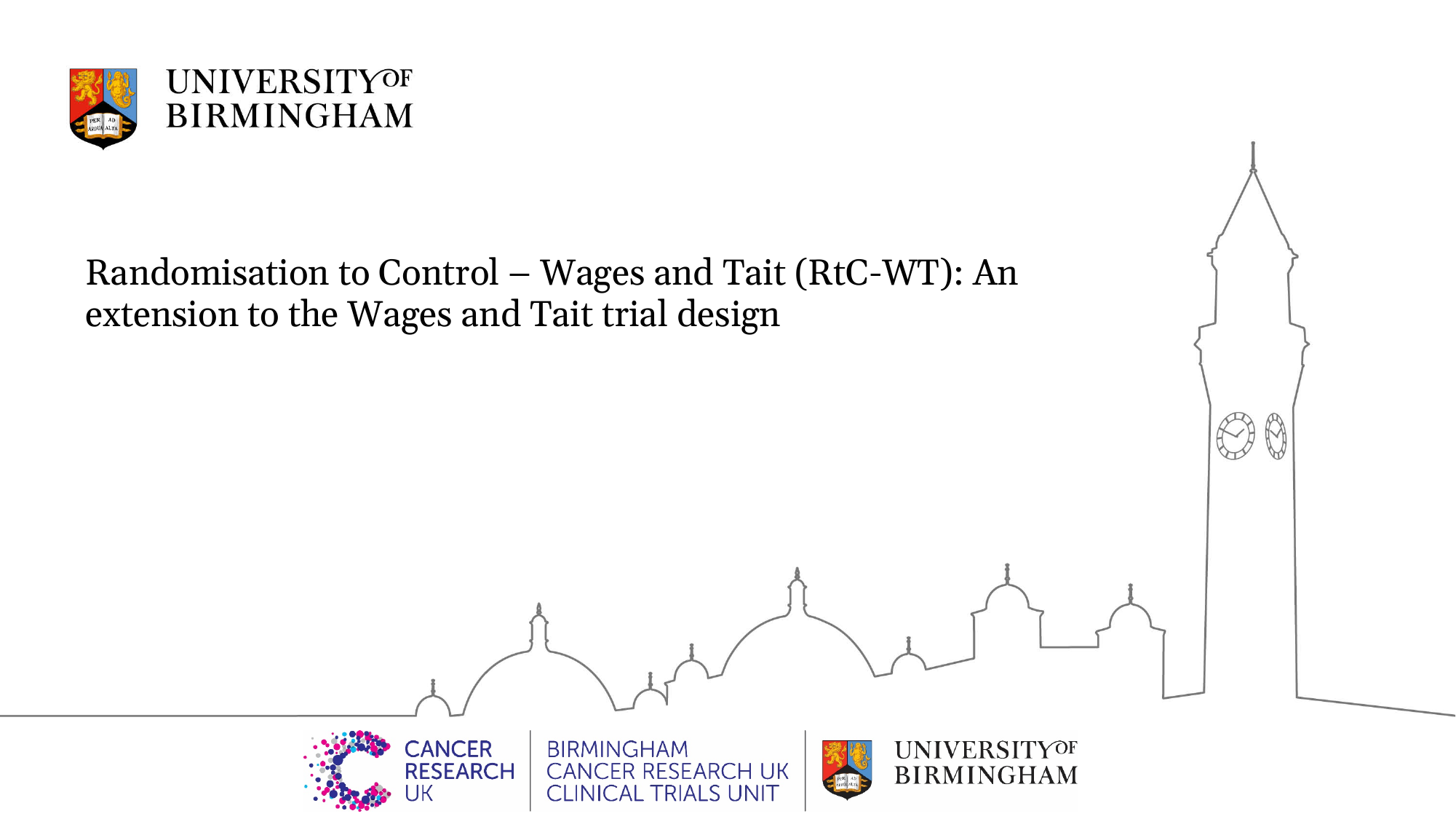

# Randomisation to Control – Wages and Tait (RtC-WT): An extension to the Wages and Tait trial design